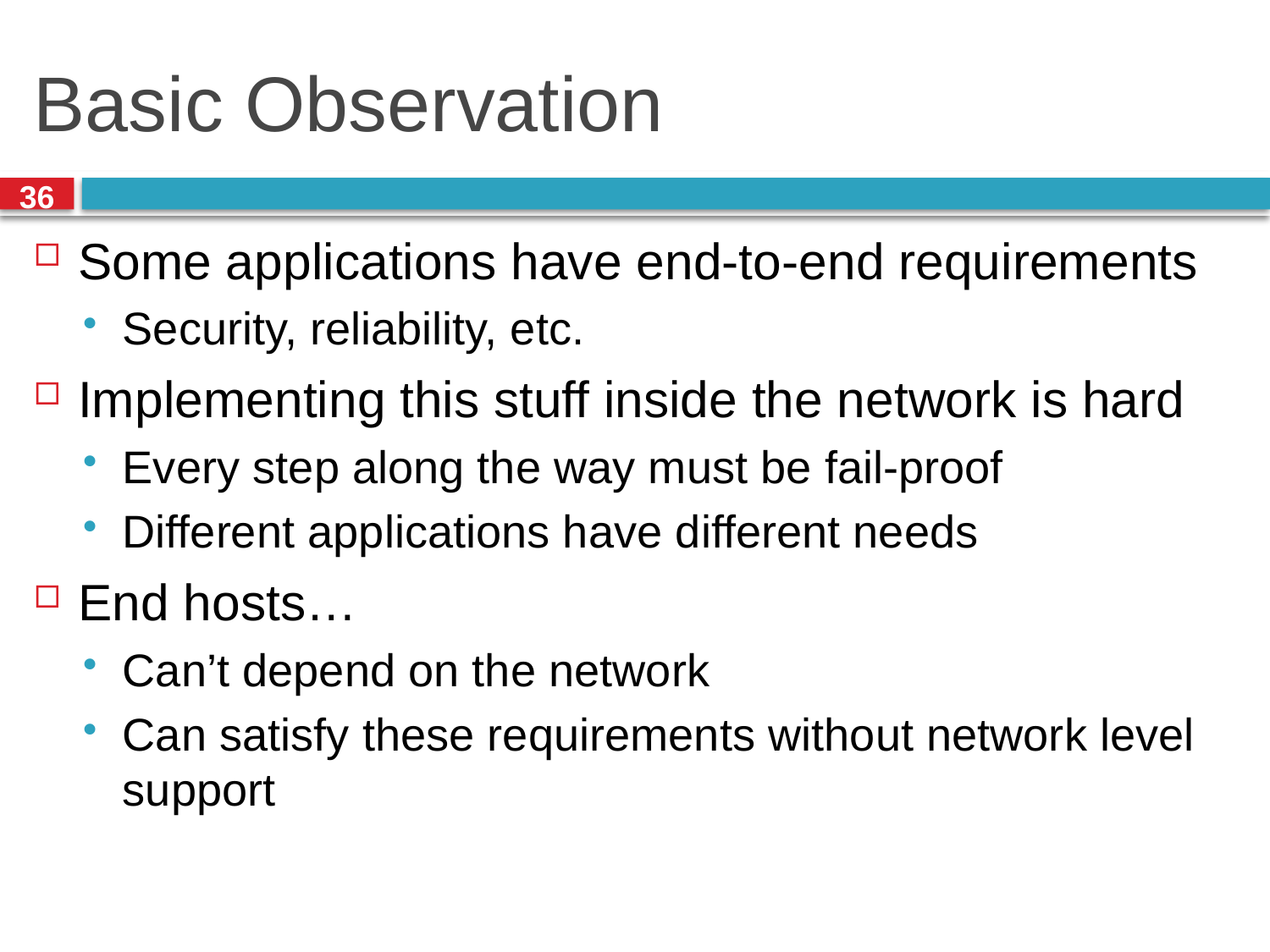

# Basic Observation
36
Some applications have end-to-end requirements
Security, reliability, etc.
Implementing this stuff inside the network is hard
Every step along the way must be fail-proof
Different applications have different needs
End hosts…
Can’t depend on the network
Can satisfy these requirements without network level support